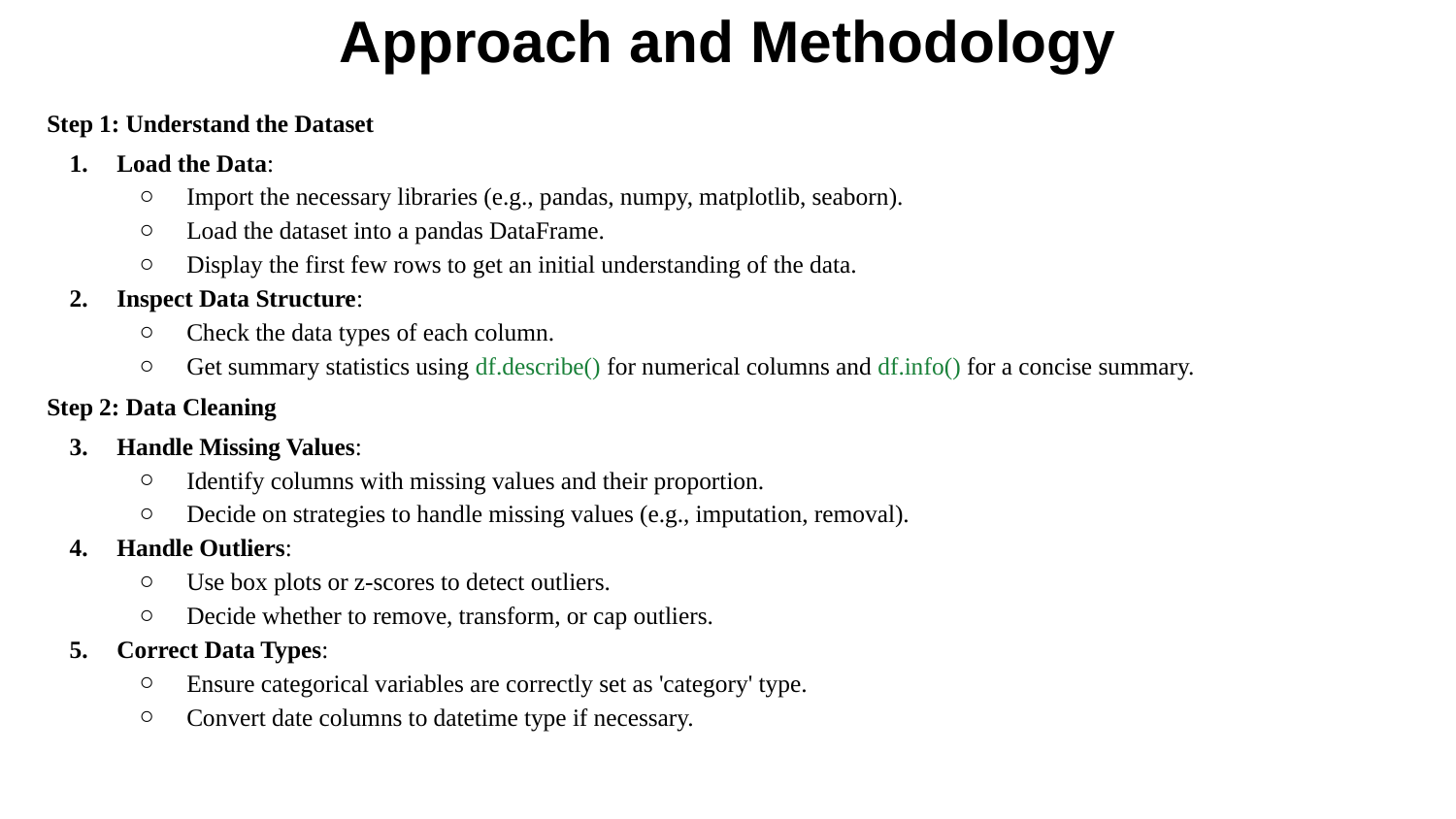

# Approach and Methodology
Step 1: Understand the Dataset
Load the Data:
Import the necessary libraries (e.g., pandas, numpy, matplotlib, seaborn).
Load the dataset into a pandas DataFrame.
Display the first few rows to get an initial understanding of the data.
Inspect Data Structure:
Check the data types of each column.
Get summary statistics using df.describe() for numerical columns and df.info() for a concise summary.
Step 2: Data Cleaning
Handle Missing Values:
Identify columns with missing values and their proportion.
Decide on strategies to handle missing values (e.g., imputation, removal).
Handle Outliers:
Use box plots or z-scores to detect outliers.
Decide whether to remove, transform, or cap outliers.
Correct Data Types:
Ensure categorical variables are correctly set as 'category' type.
Convert date columns to datetime type if necessary.